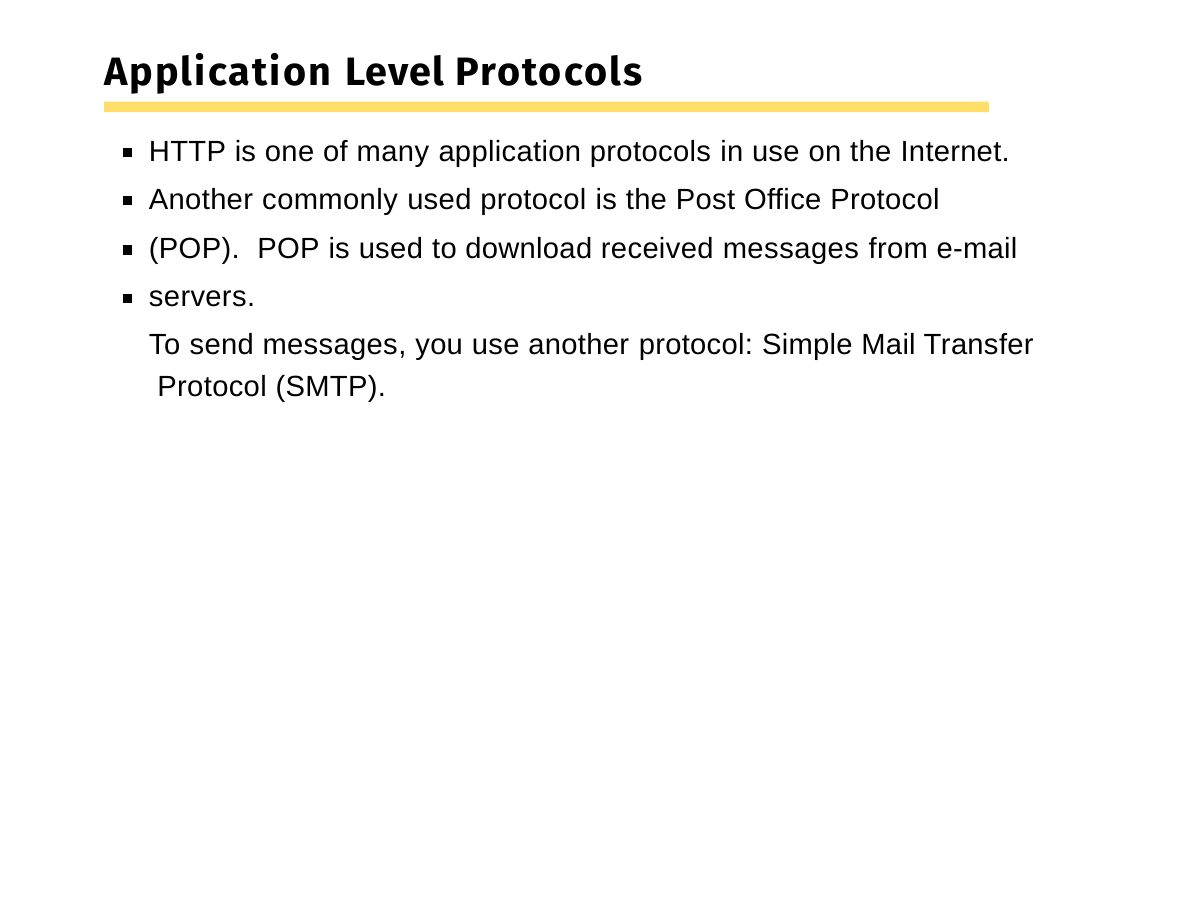

# Application Level Protocols
HTTP is one of many application protocols in use on the Internet.  Another commonly used protocol is the Post Office Protocol (POP).  POP is used to download received messages from e-mail servers.
To send messages, you use another protocol: Simple Mail Transfer  Protocol (SMTP).